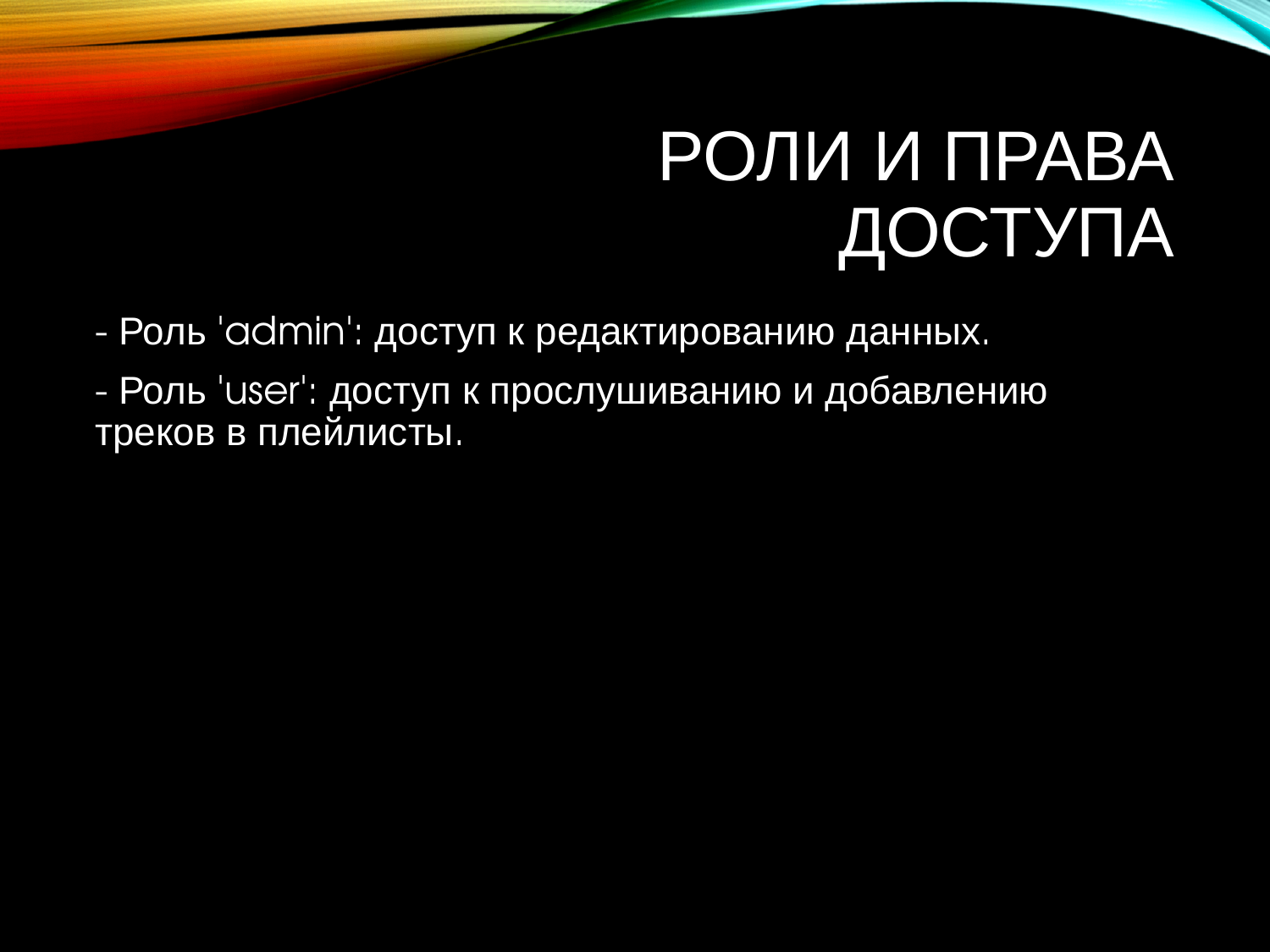

# Роли и права доступа
- Роль 'admin': доступ к редактированию данных.
- Роль 'user': доступ к прослушиванию и добавлению треков в плейлисты.